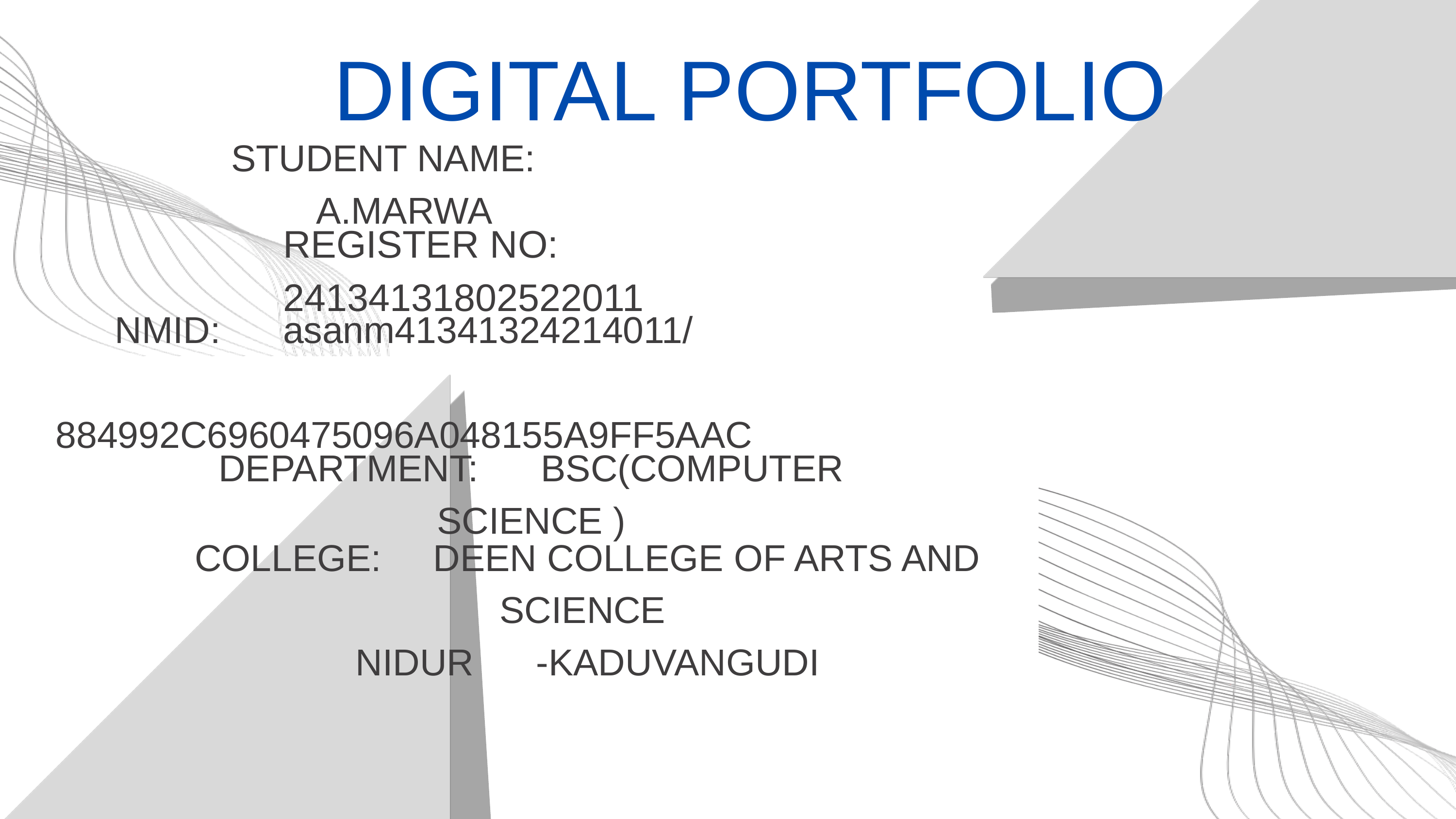

DIGITAL PORTFOLIO
 STUDENT NAME:      A.MARWA
REGISTER NO:         24134131802522011
NMID:      asanm41341324214011/
                              884992C6960475096A048155A9FF5AAC

DEPARTMENT:      BSC(COMPUTER SCIENCE )
COLLEGE:     DEEN COLLEGE OF ARTS AND SCIENCE
NIDUR      -KADUVANGUDI